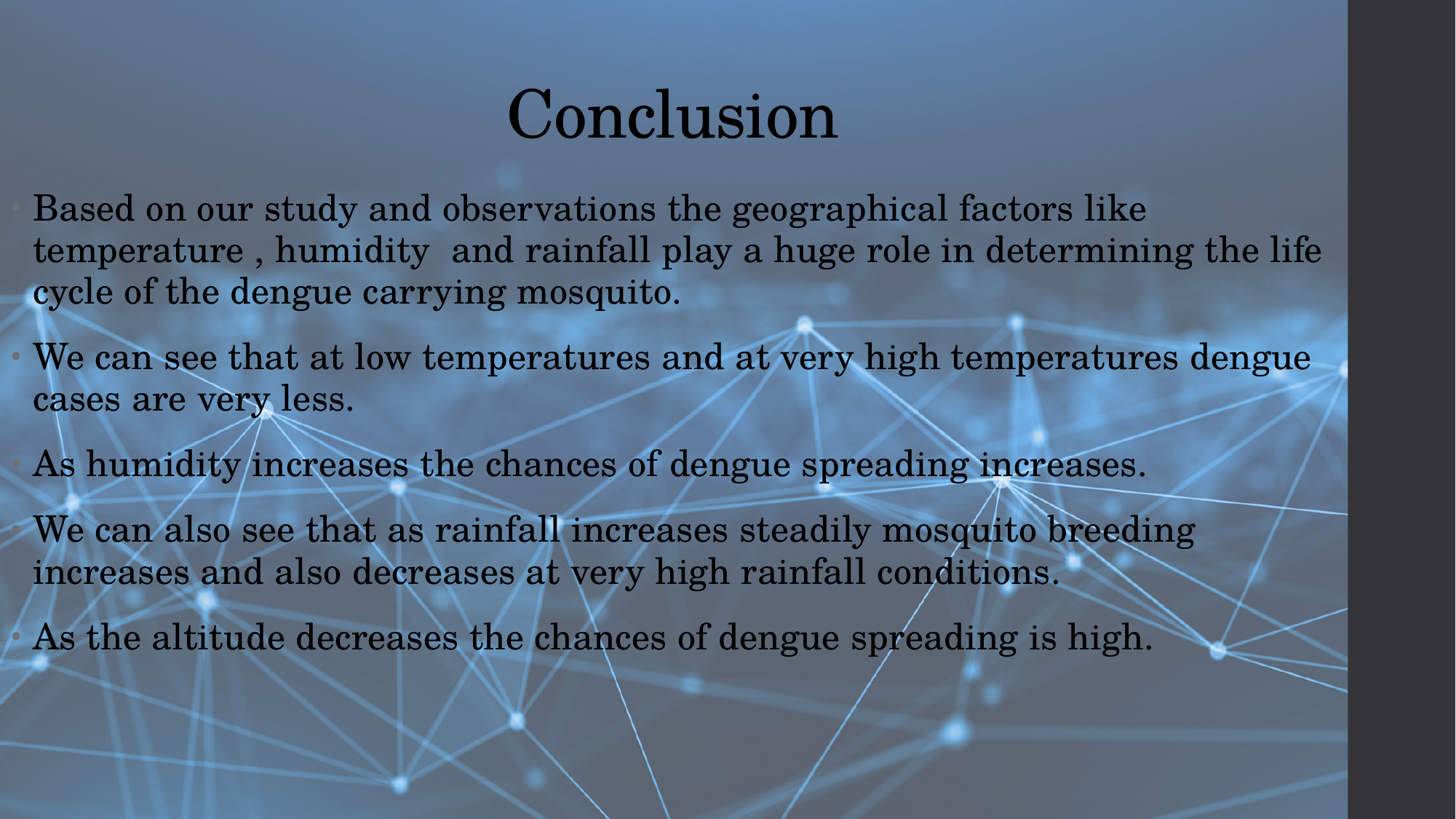

# Conclusion
Based on our study and observations the geographical factors like temperature , humidity  and rainfall play a huge role in determining the life cycle of the dengue carrying mosquito.
We can see that at low temperatures and at very high temperatures dengue cases are very less.
As humidity increases the chances of dengue spreading increases.
We can also see that as rainfall increases steadily mosquito breeding increases and also decreases at very high rainfall conditions.
As the altitude decreases the chances of dengue spreading is high.